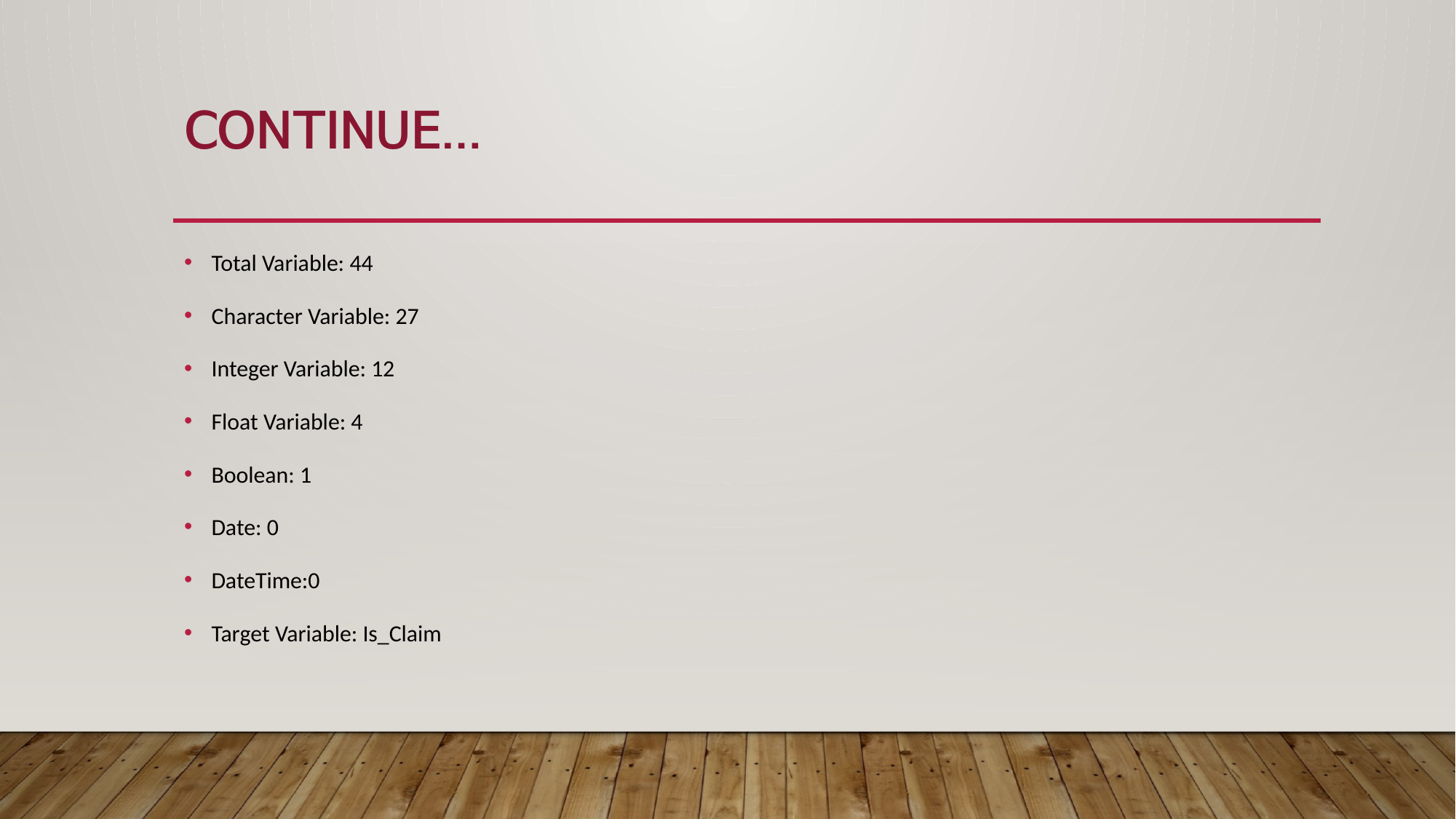

# Continue…
Total Variable: 44
Character Variable: 27
Integer Variable: 12
Float Variable: 4
Boolean: 1
Date: 0
DateTime:0
Target Variable: Is_Claim